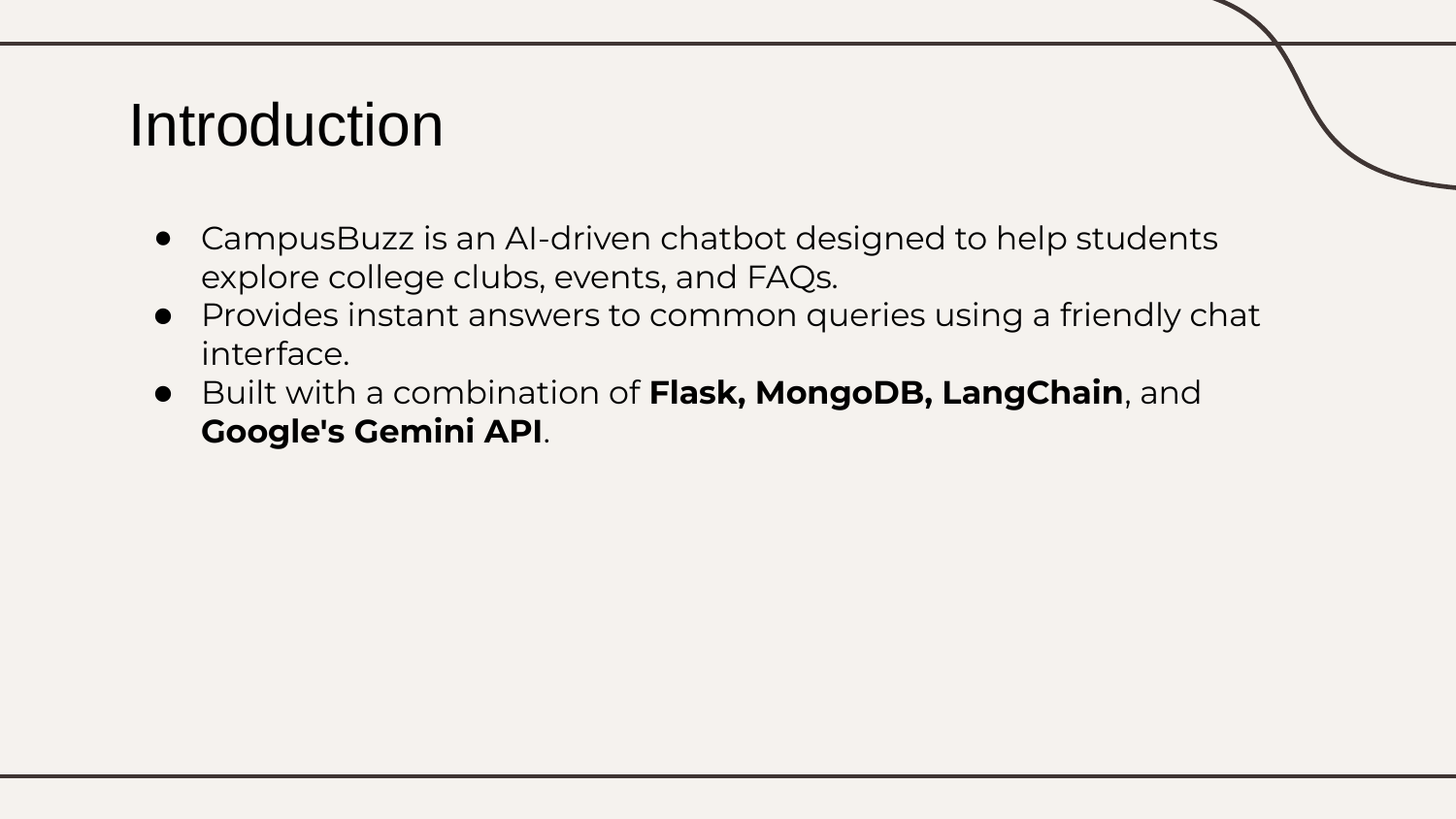

# Introduction
CampusBuzz is an AI-driven chatbot designed to help students explore college clubs, events, and FAQs.
Provides instant answers to common queries using a friendly chat interface.
Built with a combination of Flask, MongoDB, LangChain, and Google's Gemini API.